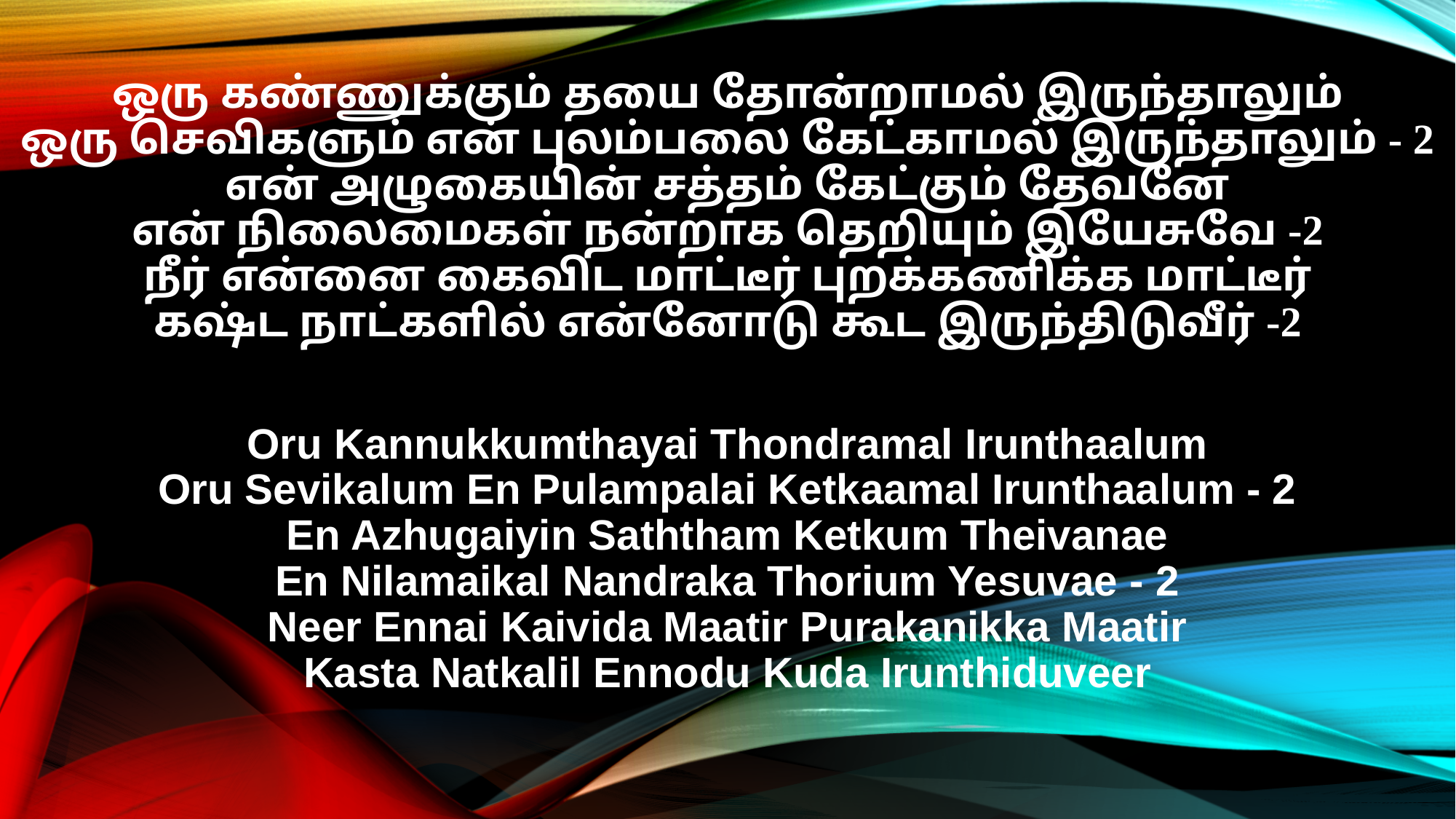

ஒரு கண்ணுக்கும் தயை தோன்றாமல் இருந்தாலும்
ஒரு செவிகளும் என் புலம்பலை கேட்காமல் இருந்தாலும் - 2
என் அழுகையின் சத்தம் கேட்கும் தேவனே
என் நிலைமைகள் நன்றாக தெறியும் இயேசுவே -2
நீர் என்னை கைவிட மாட்டீர் புறக்கணிக்க மாட்டீர்
கஷ்ட நாட்களில் என்னோடு கூட இருந்திடுவீர் -2

Oru Kannukkumthayai Thondramal Irunthaalum
Oru Sevikalum En Pulampalai Ketkaamal Irunthaalum - 2
En Azhugaiyin Saththam Ketkum Theivanae
En Nilamaikal Nandraka Thorium Yesuvae - 2
Neer Ennai Kaivida Maatir Purakanikka Maatir
Kasta Natkalil Ennodu Kuda Irunthiduveer